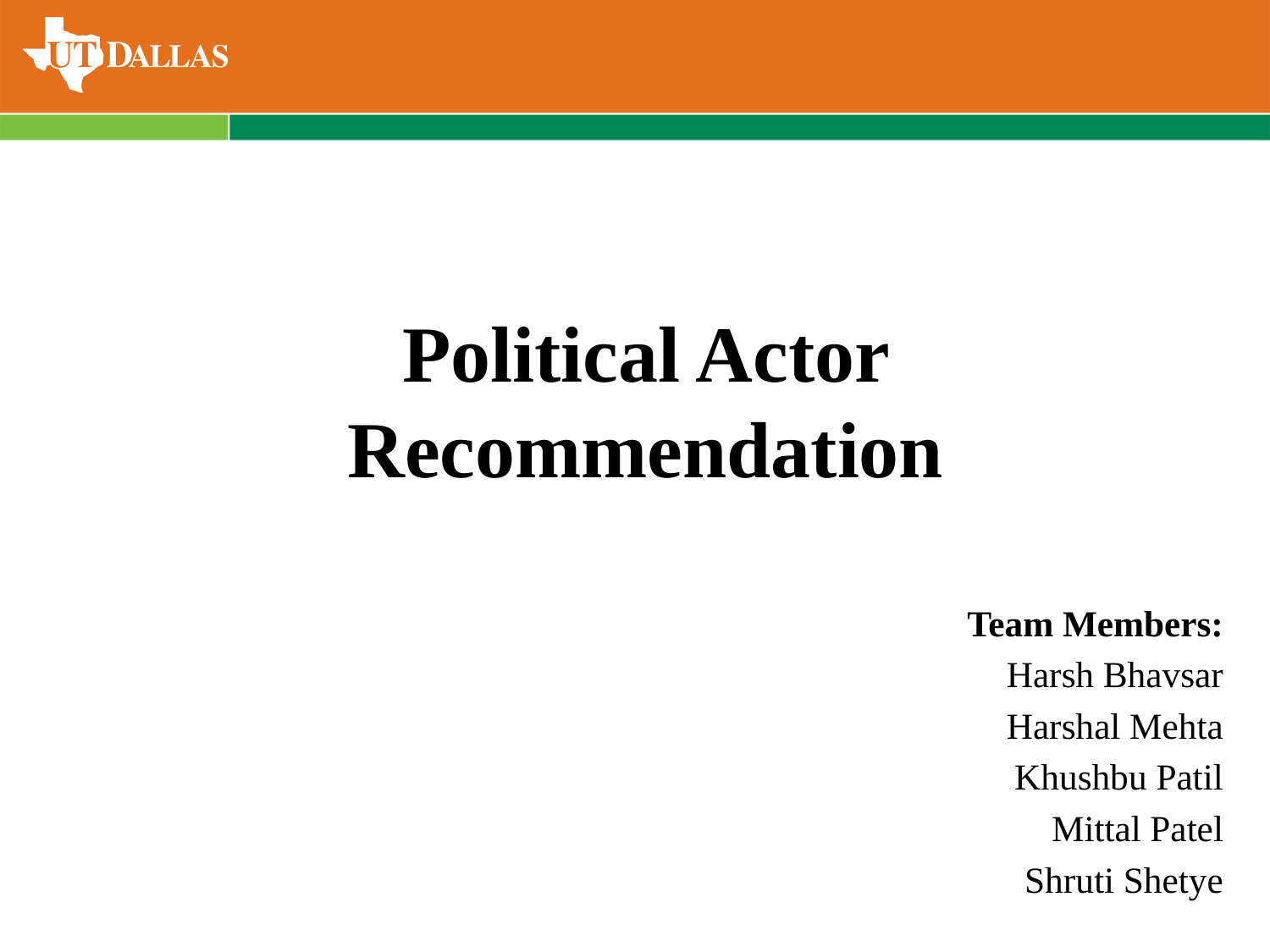

# Political Actor Recommendation
Team Members:
Harsh Bhavsar
Harshal Mehta
Khushbu Patil
Mittal Patel
Shruti Shetye